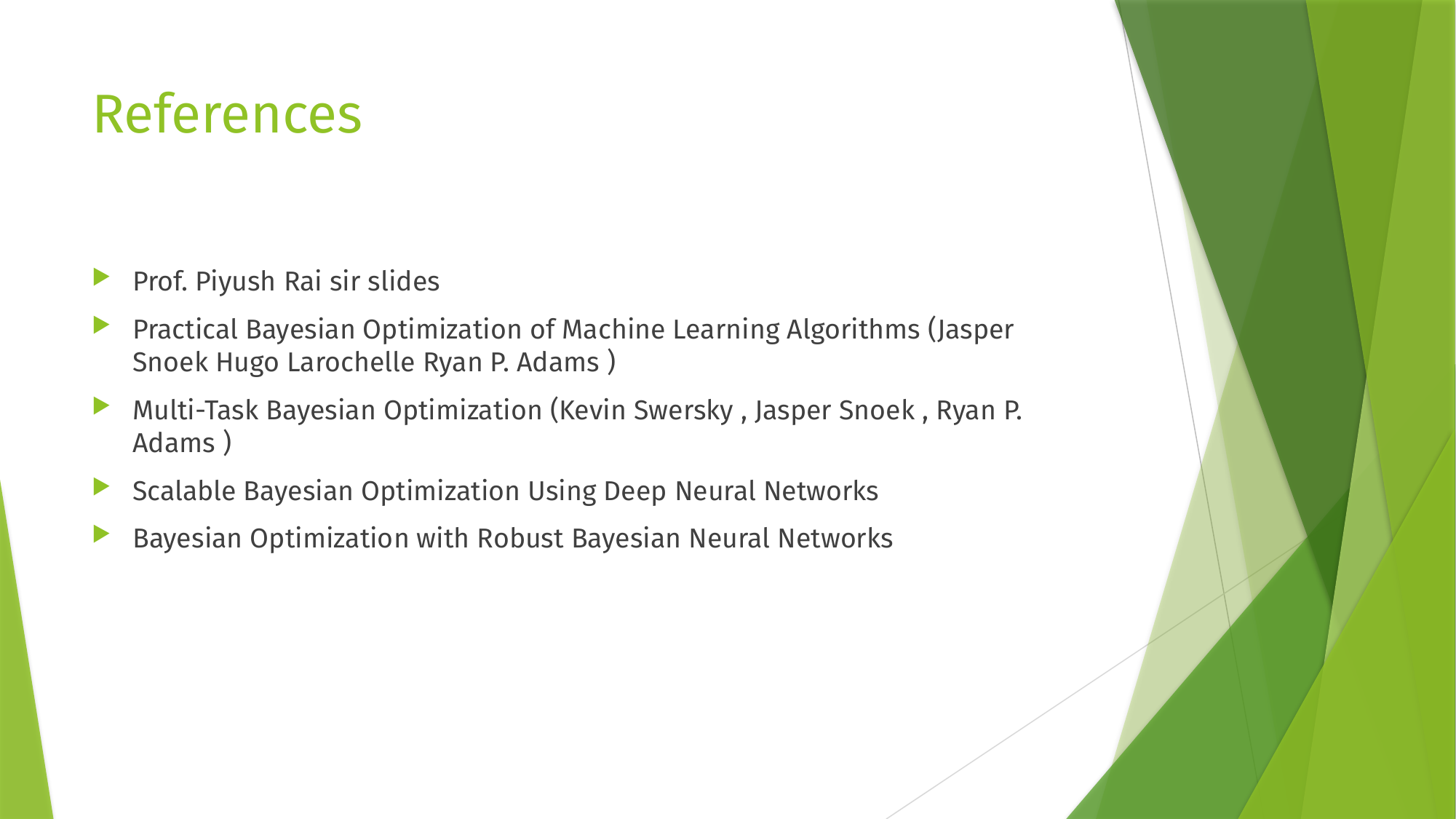

# References
Prof. Piyush Rai sir slides
Practical Bayesian Optimization of Machine Learning Algorithms (Jasper Snoek Hugo Larochelle Ryan P. Adams )
Multi-Task Bayesian Optimization (Kevin Swersky , Jasper Snoek , Ryan P. Adams )
Scalable Bayesian Optimization Using Deep Neural Networks
Bayesian Optimization with Robust Bayesian Neural Networks